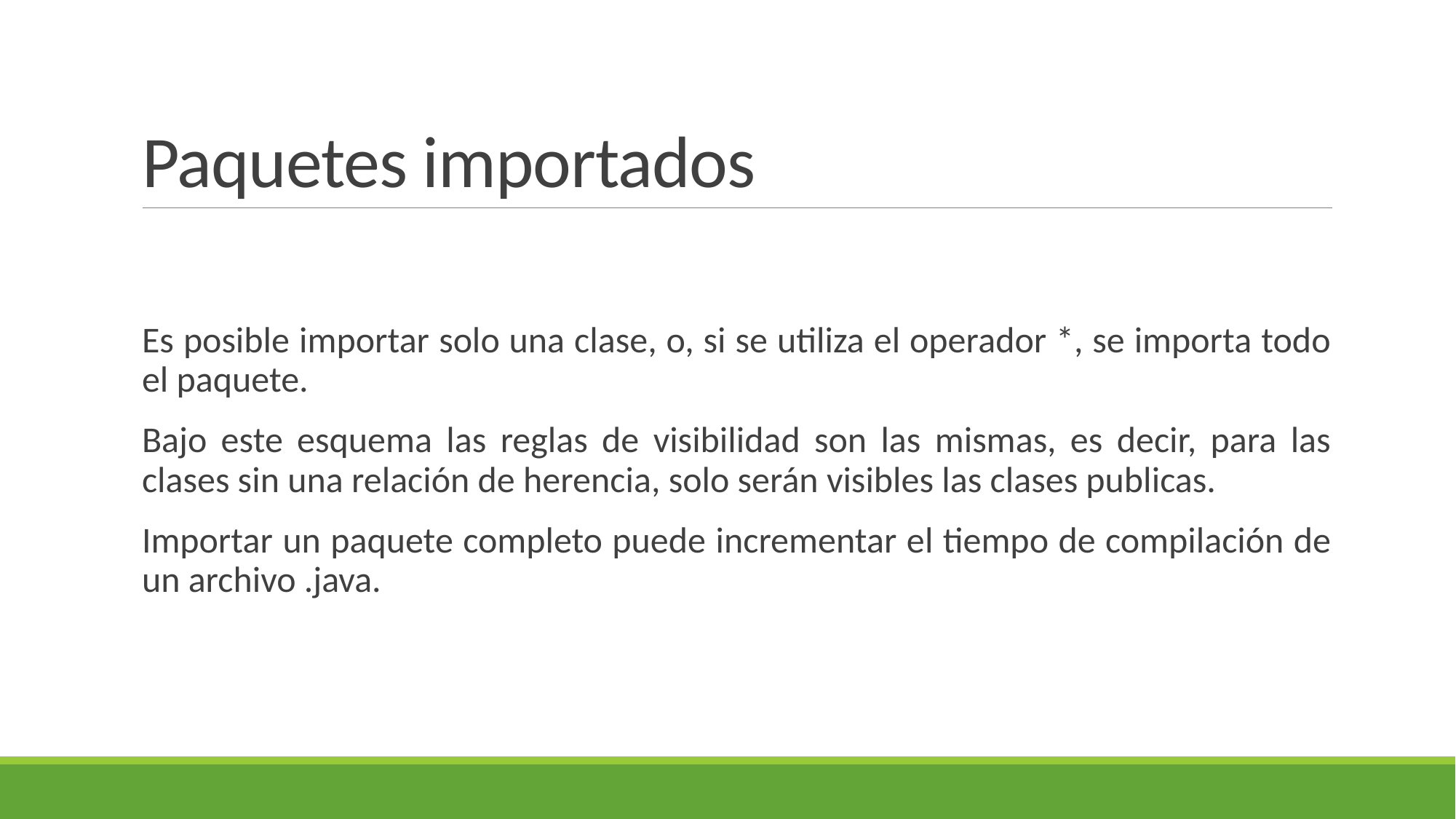

# Paquetes importados
Es posible importar solo una clase, o, si se utiliza el operador *, se importa todo el paquete.
Bajo este esquema las reglas de visibilidad son las mismas, es decir, para las clases sin una relación de herencia, solo serán visibles las clases publicas.
Importar un paquete completo puede incrementar el tiempo de compilación de un archivo .java.